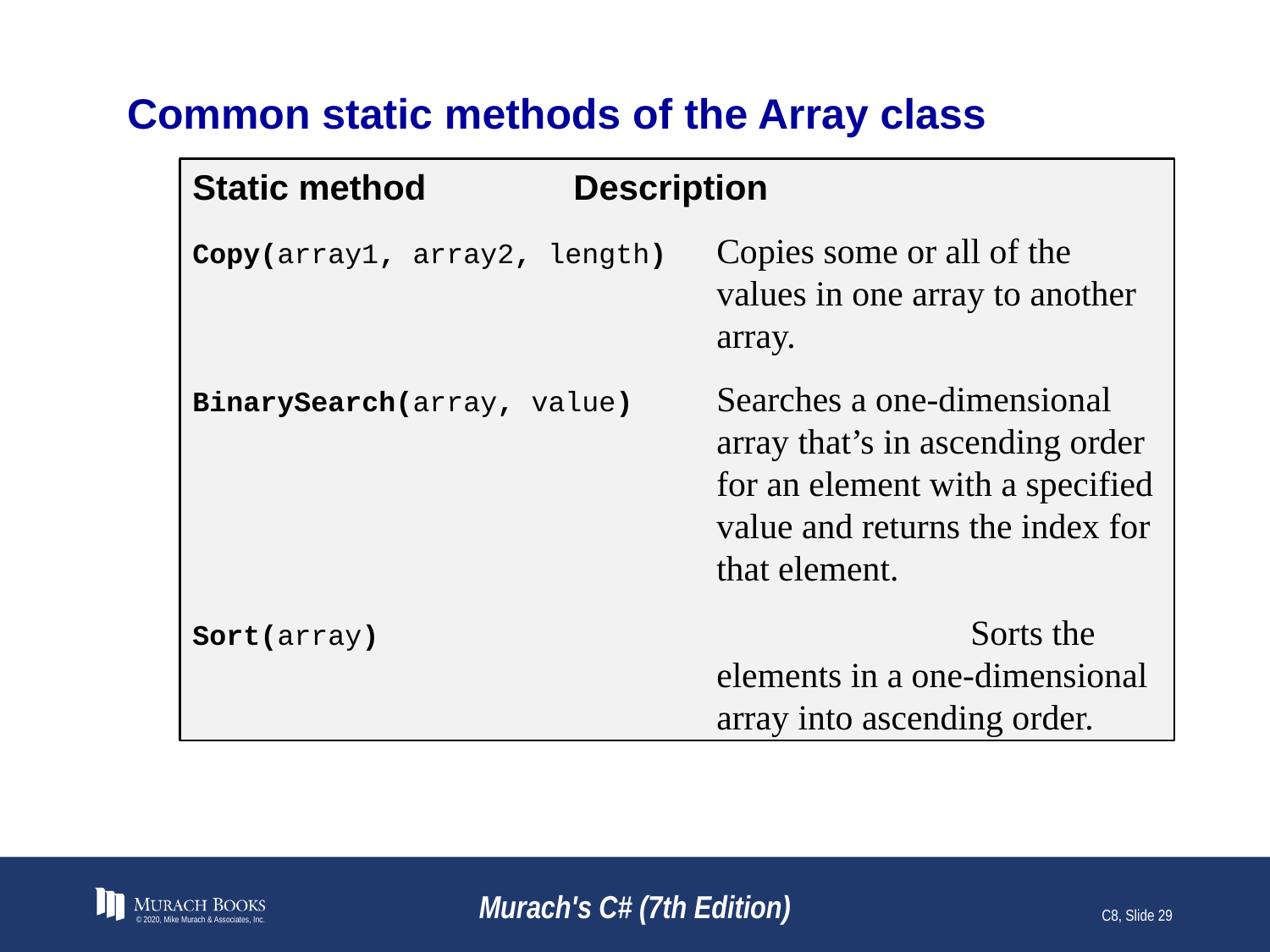

# Common static methods of the Array class
Static method		Description
Copy(array1, array2, length)	Copies some or all of the values in one array to another array.
BinarySearch(array, value)	Searches a one-dimensional array that’s in ascending order for an element with a specified value and returns the index for that element.
Sort(array)			Sorts the elements in a one-dimensional array into ascending order.

© 2020, Mike Murach & Associates, Inc.
Murach's C# (7th Edition)

C8, Slide 29